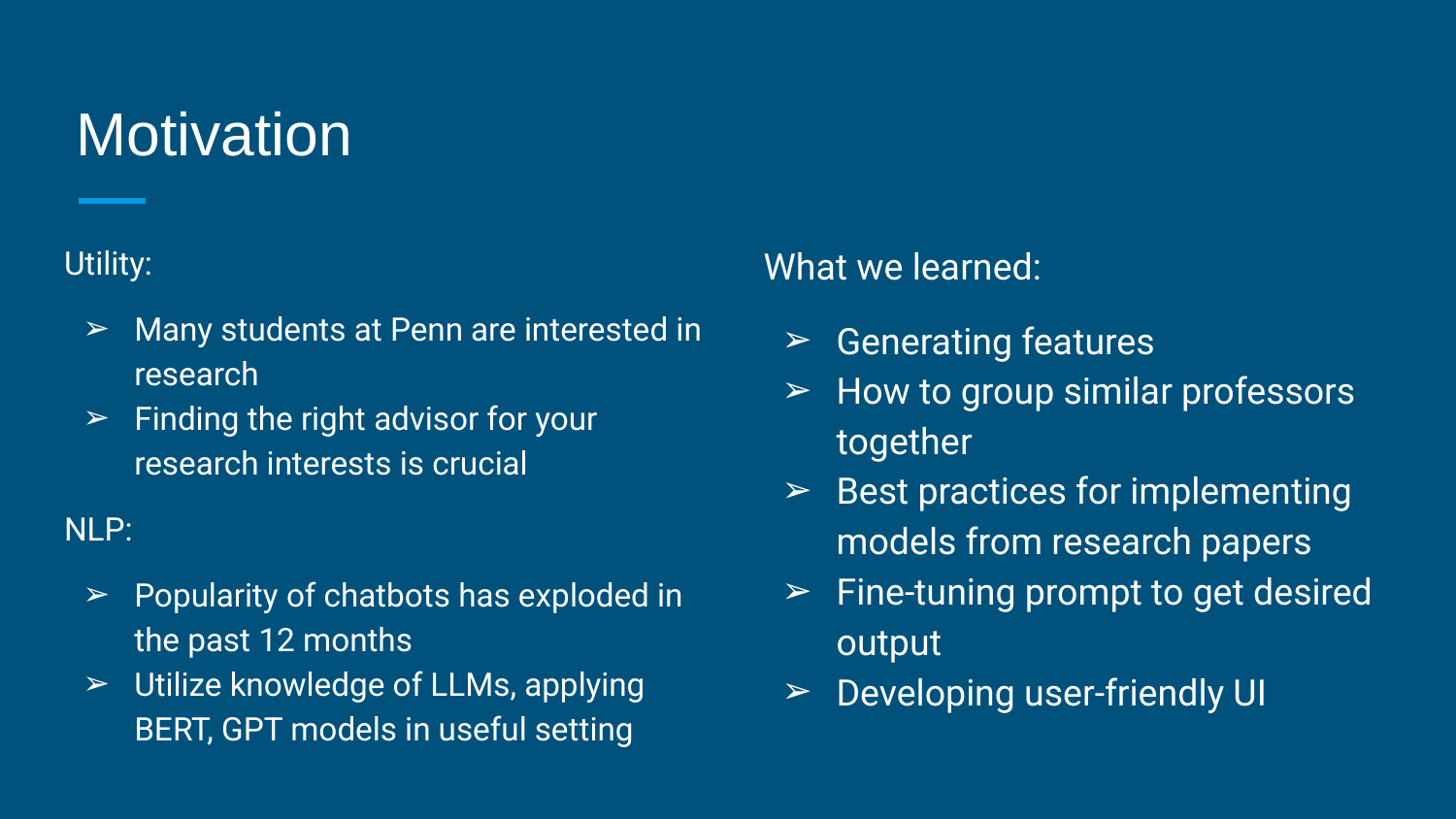

# Motivation
Utility:
Many students at Penn are interested in research
Finding the right advisor for your research interests is crucial
NLP:
Popularity of chatbots has exploded in the past 12 months
Utilize knowledge of LLMs, applying BERT, GPT models in useful setting
What we learned:
Generating features
How to group similar professors together
Best practices for implementing models from research papers
Fine-tuning prompt to get desired output
Developing user-friendly UI